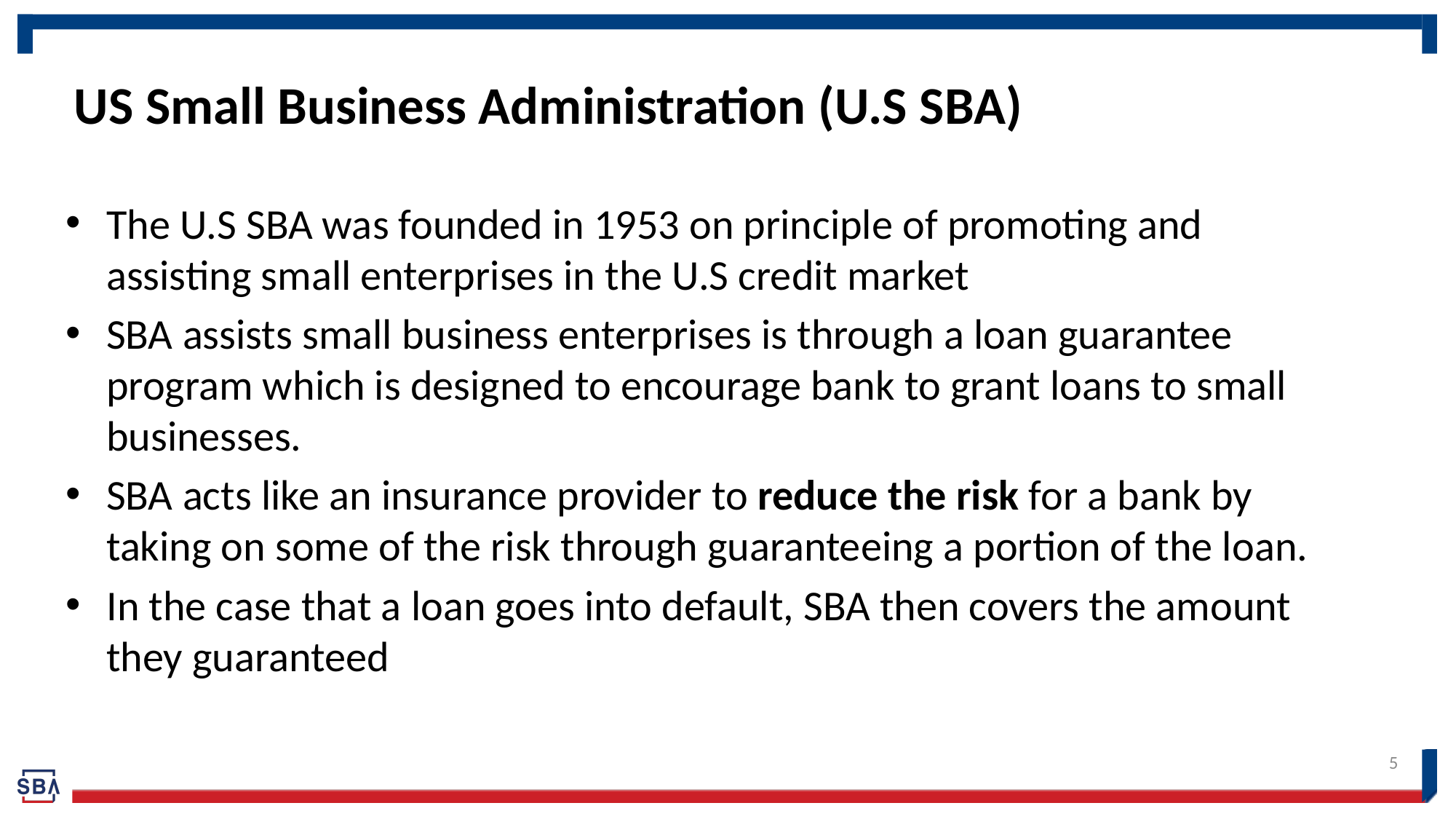

# US Small Business Administration (U.S SBA)
The U.S SBA was founded in 1953 on principle of promoting and assisting small enterprises in the U.S credit market
SBA assists small business enterprises is through a loan guarantee program which is designed to encourage bank to grant loans to small businesses.
SBA acts like an insurance provider to reduce the risk for a bank by taking on some of the risk through guaranteeing a portion of the loan.
In the case that a loan goes into default, SBA then covers the amount they guaranteed
5